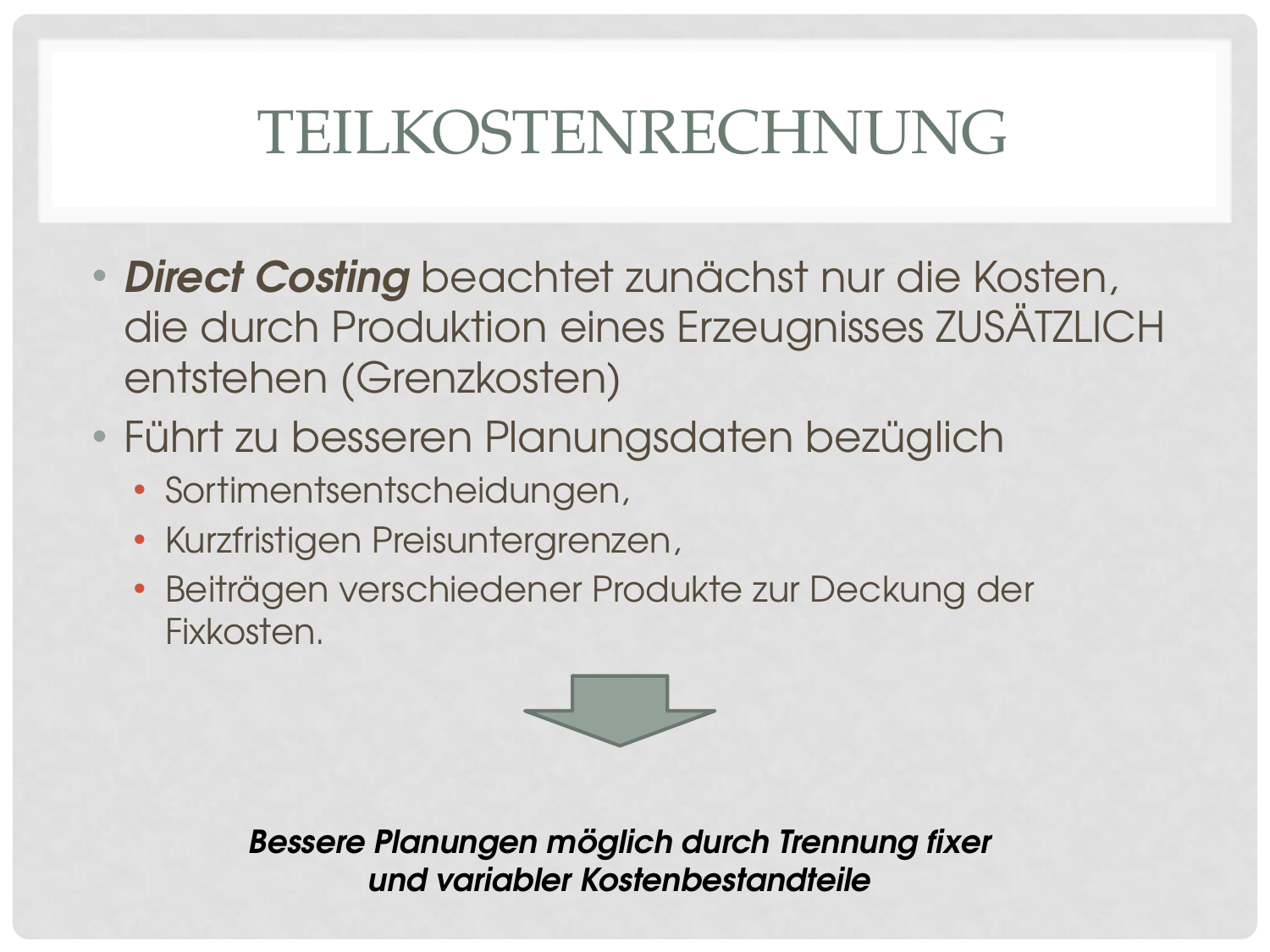

# Teilkostenrechnung
Direct Costing beachtet zunächst nur die Kosten, die durch Produktion eines Erzeugnisses ZUSÄTZLICH entstehen (Grenzkosten)
Führt zu besseren Planungsdaten bezüglich
Sortimentsentscheidungen,
Kurzfristigen Preisuntergrenzen,
Beiträgen verschiedener Produkte zur Deckung der Fixkosten.

Bessere Planungen möglich durch Trennung fixer und variabler Kostenbestandteile